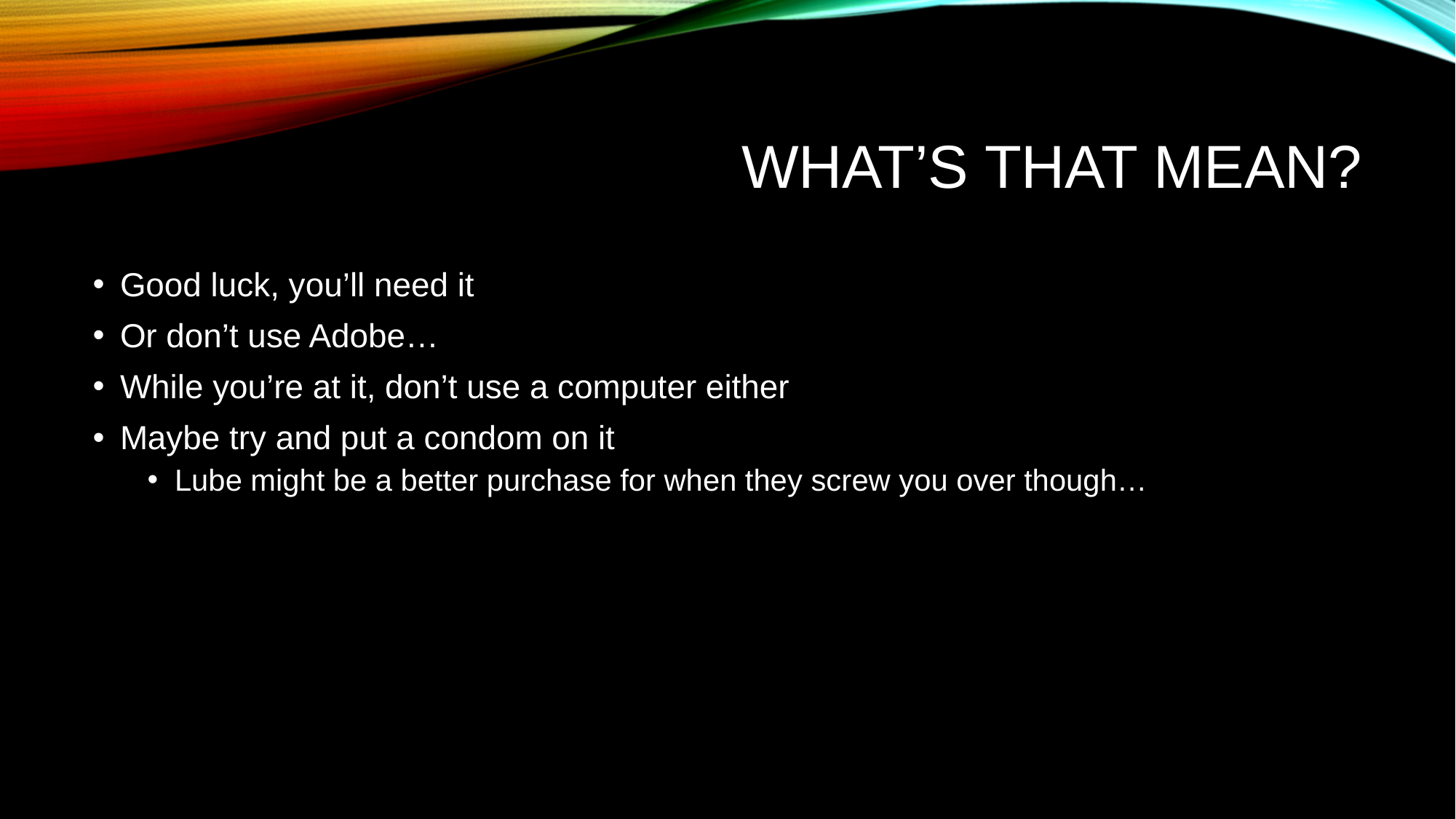

# WHAT’S THAT MEAN?
Good luck, you’ll need it
Or don’t use Adobe…
While you’re at it, don’t use a computer either
Maybe try and put a condom on it
Lube might be a better purchase for when they screw you over though…